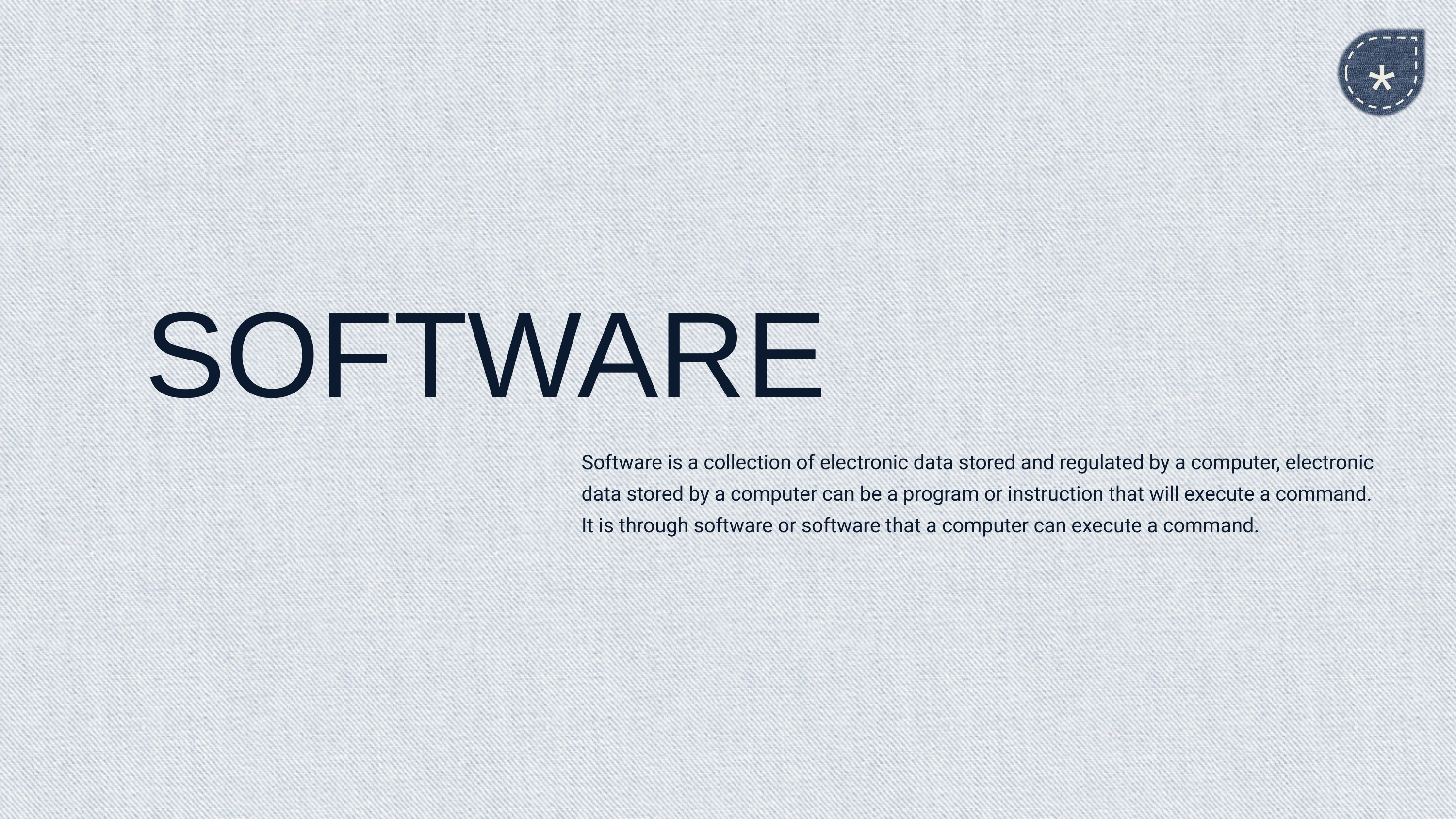

*
SOFTWARE

Software is a collection of electronic data stored and regulated by a computer, electronic data stored by a computer can be a program or instruction that will execute a command. It is through software or software that a computer can execute a command.